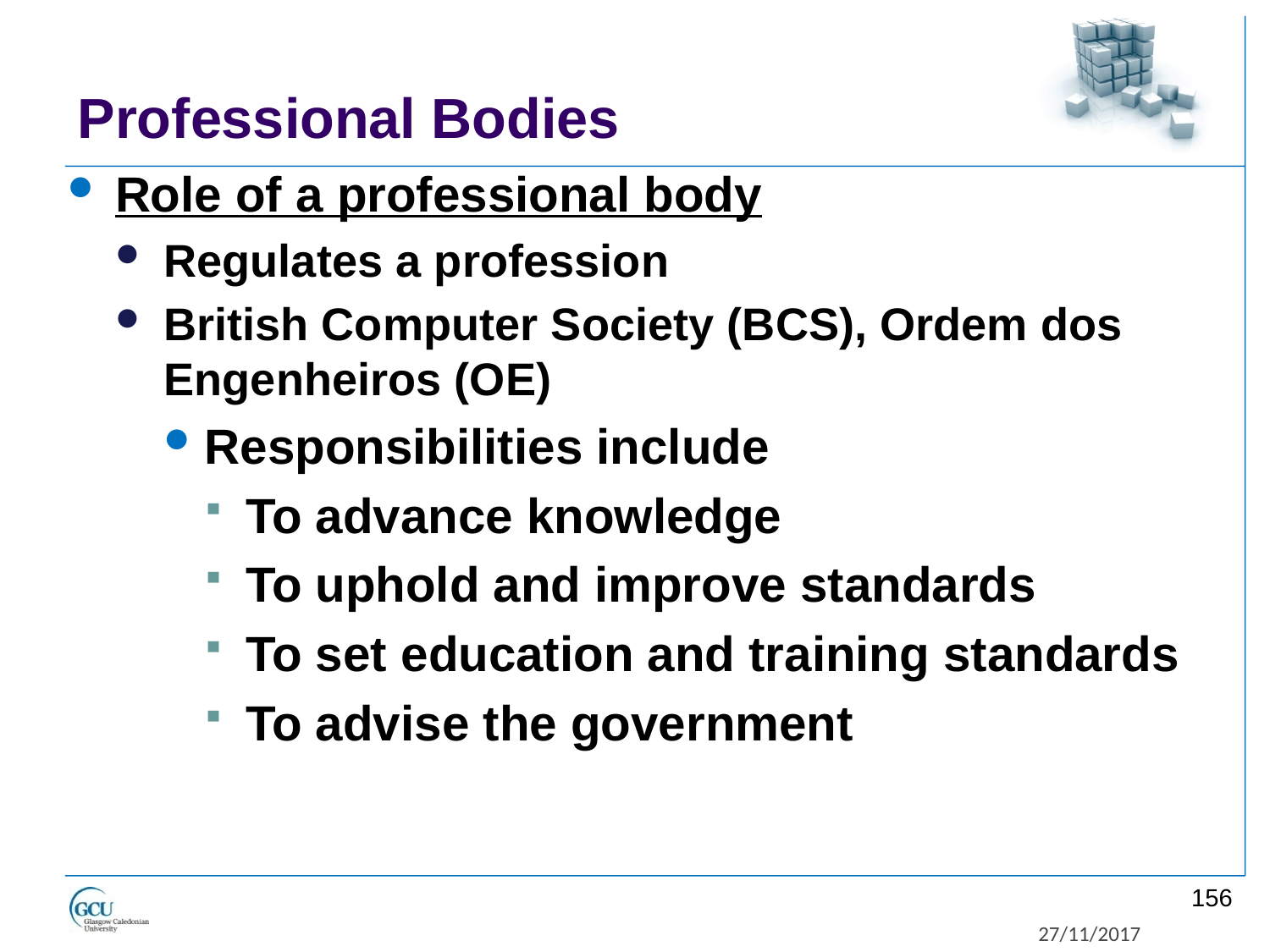

# Professional Bodies
Role of a professional body
Regulates a profession
British Computer Society (BCS), Ordem dos Engenheiros (OE)
Responsibilities include
To advance knowledge
To uphold and improve standards
To set education and training standards
To advise the government
156
27/11/2017